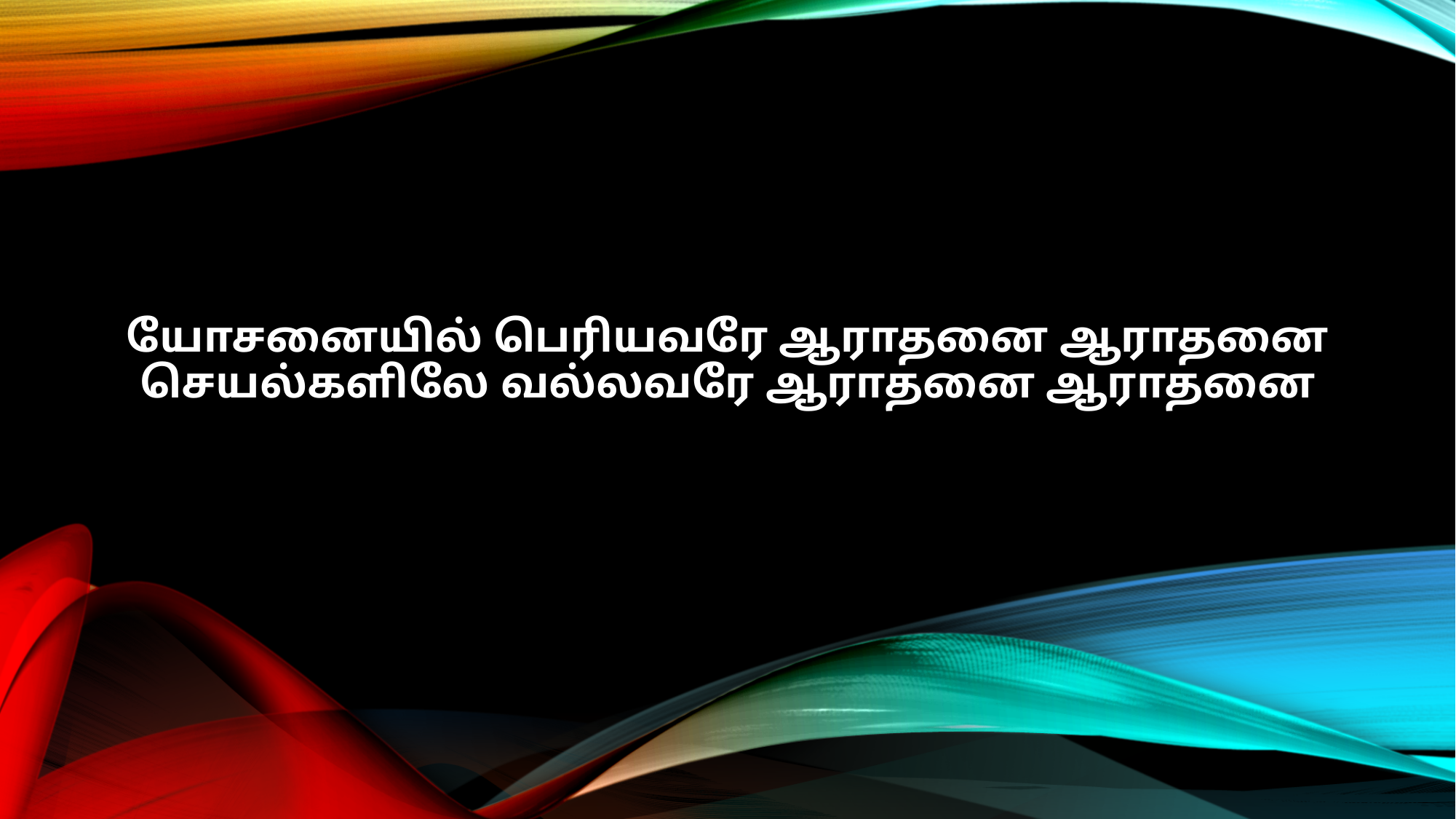

யோசனையில் பெரியவரே ஆராதனை ஆராதனை
செயல்களிலே வல்லவரே ஆராதனை ஆராதனை